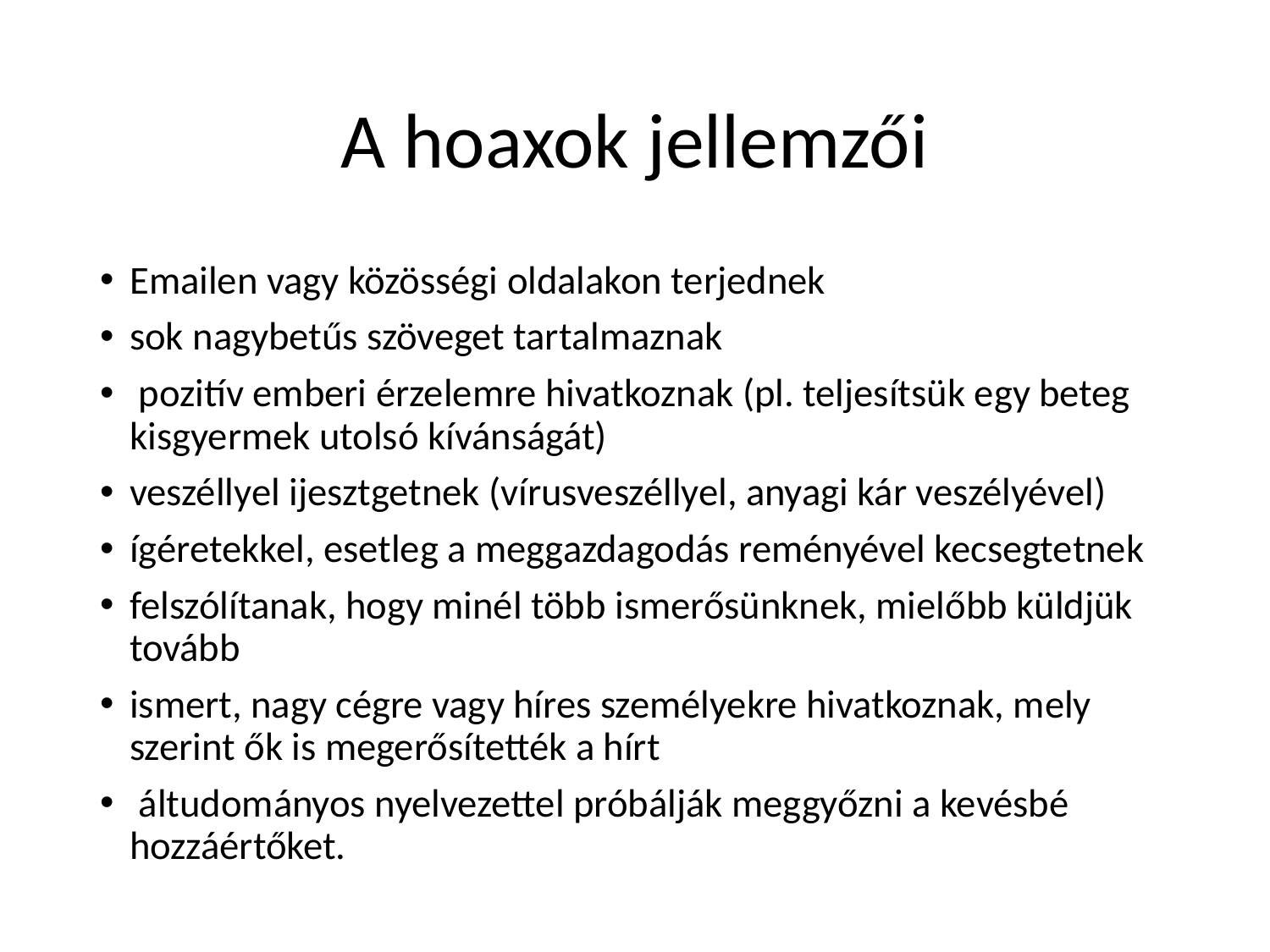

# A hoaxok jellemzői
Emailen vagy közösségi oldalakon terjednek
sok nagybetűs szöveget tartalmaznak
 pozitív emberi érzelemre hivatkoznak (pl. teljesítsük egy beteg kisgyermek utolsó kívánságát)
veszéllyel ijesztgetnek (vírusveszéllyel, anyagi kár veszélyével)
ígéretekkel, esetleg a meggazdagodás reményével kecsegtetnek
felszólítanak, hogy minél több ismerősünknek, mielőbb küldjük tovább
ismert, nagy cégre vagy híres személyekre hivatkoznak, mely szerint ők is megerősítették a hírt
 áltudományos nyelvezettel próbálják meggyőzni a kevésbé hozzáértőket.